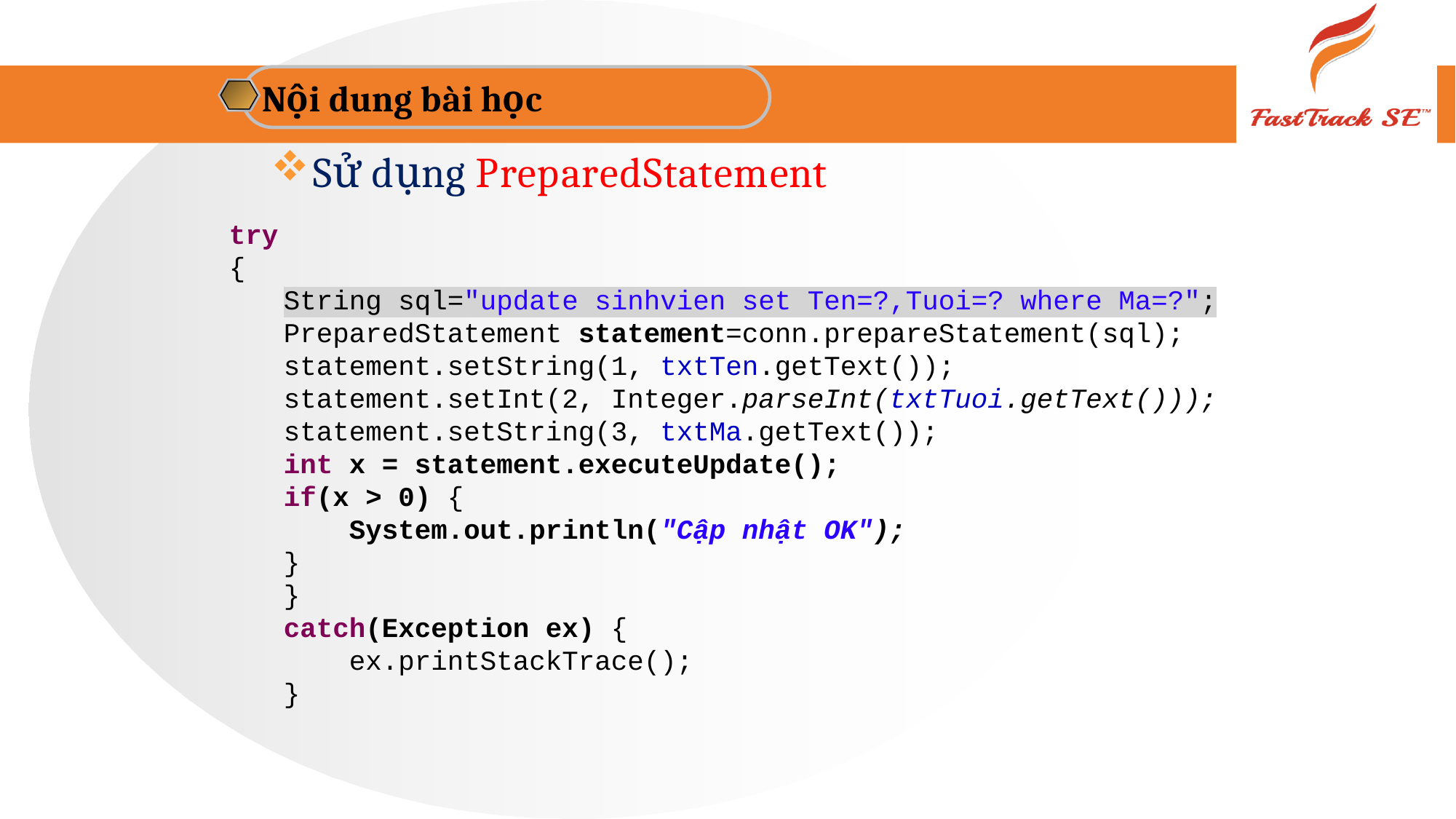

Nội dung bài học

Sử dụng PreparedStatement
try
{
String sql="update sinhvien set Ten=?,Tuoi=? where Ma=?";
PreparedStatement statement=conn.prepareStatement(sql);
statement.setString(1, txtTen.getText());
statement.setInt(2, Integer.parseInt(txtTuoi.getText()));
statement.setString(3, txtMa.getText());
int x = statement.executeUpdate();
if(x > 0) {
    System.out.println("Cập nhật OK");
}
}
catch(Exception ex) {
    ex.printStackTrace();
}